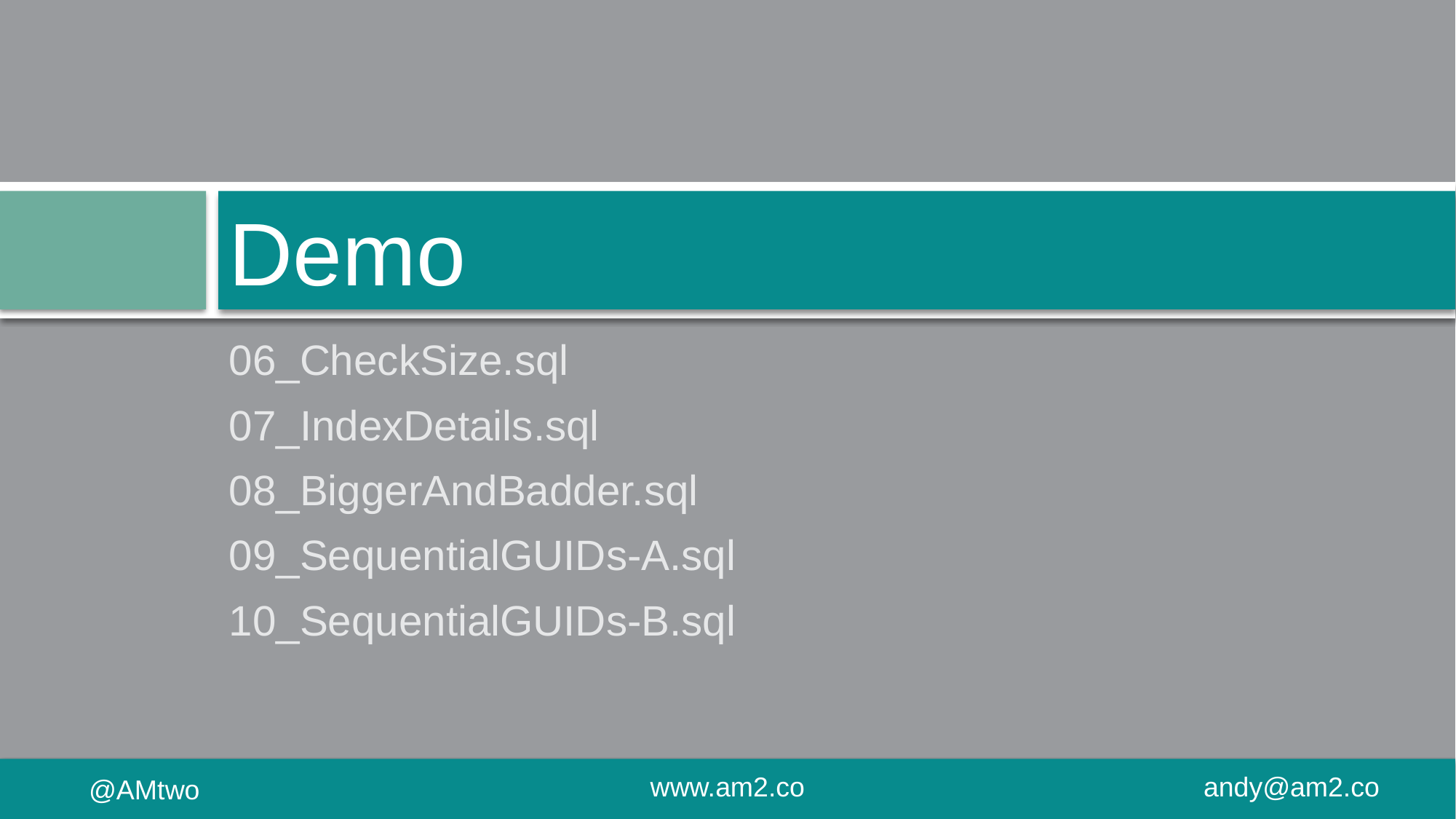

# Demo
06_CheckSize.sql
07_IndexDetails.sql
08_BiggerAndBadder.sql
09_SequentialGUIDs-A.sql
10_SequentialGUIDs-B.sql